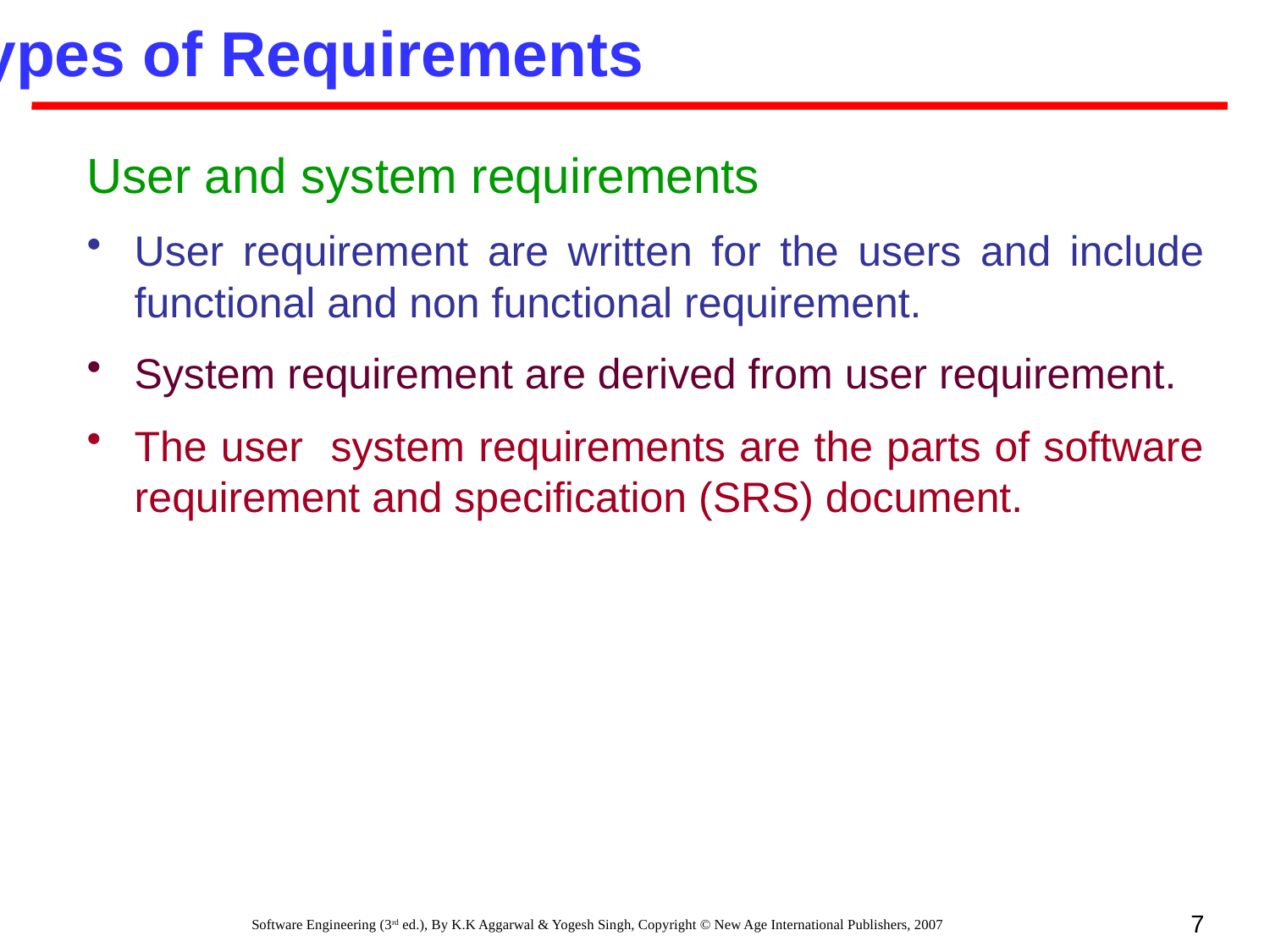

Types of Requirements

User and system requirements
User requirement are written for the users and include functional and non functional requirement.
System requirement are derived from user requirement.
The user  system requirements are the parts of software requirement and specification (SRS) document.

7